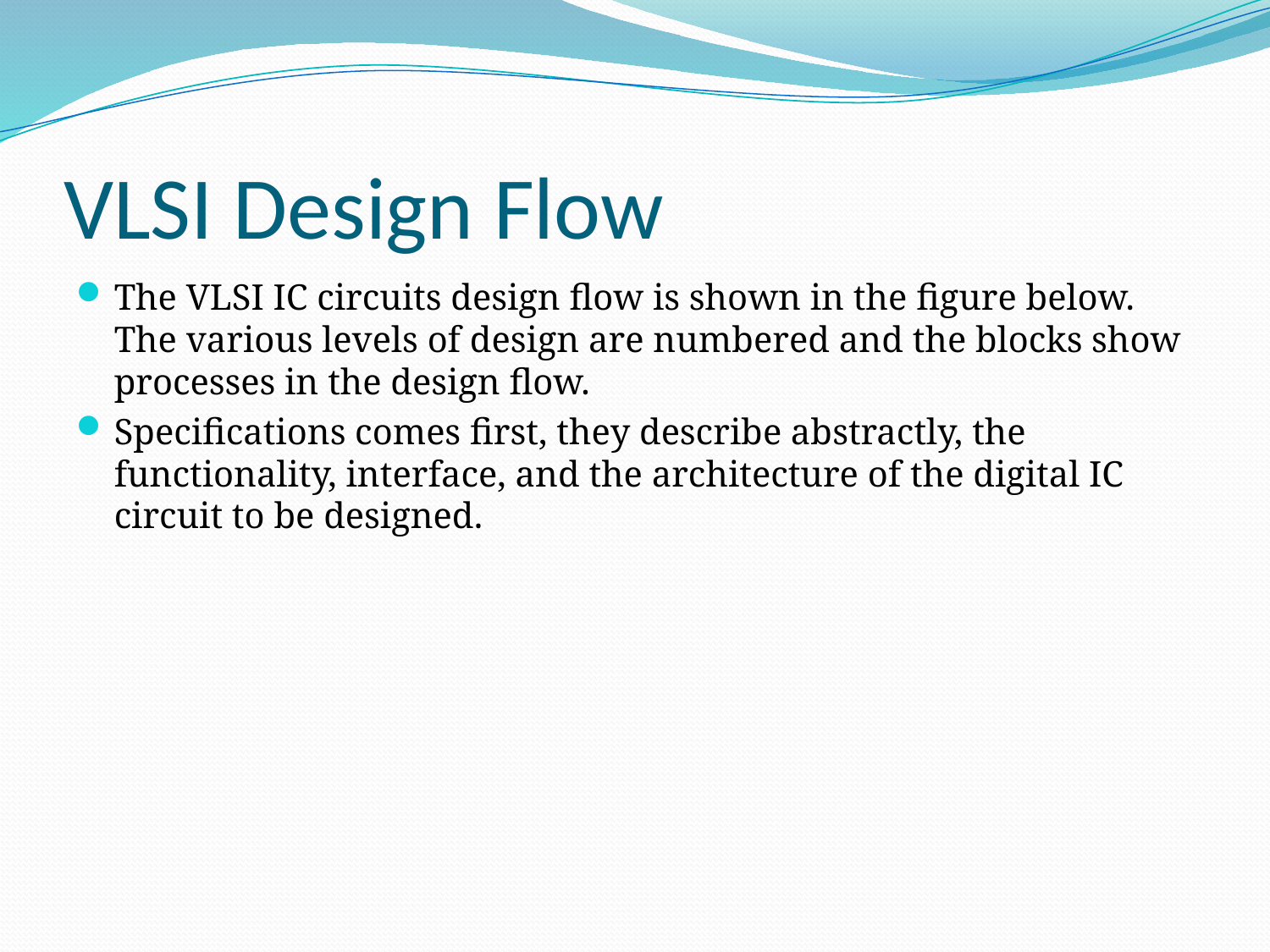

# VLSI Design Flow
The VLSI IC circuits design flow is shown in the figure below. The various levels of design are numbered and the blocks show processes in the design flow.
Specifications comes first, they describe abstractly, the functionality, interface, and the architecture of the digital IC circuit to be designed.